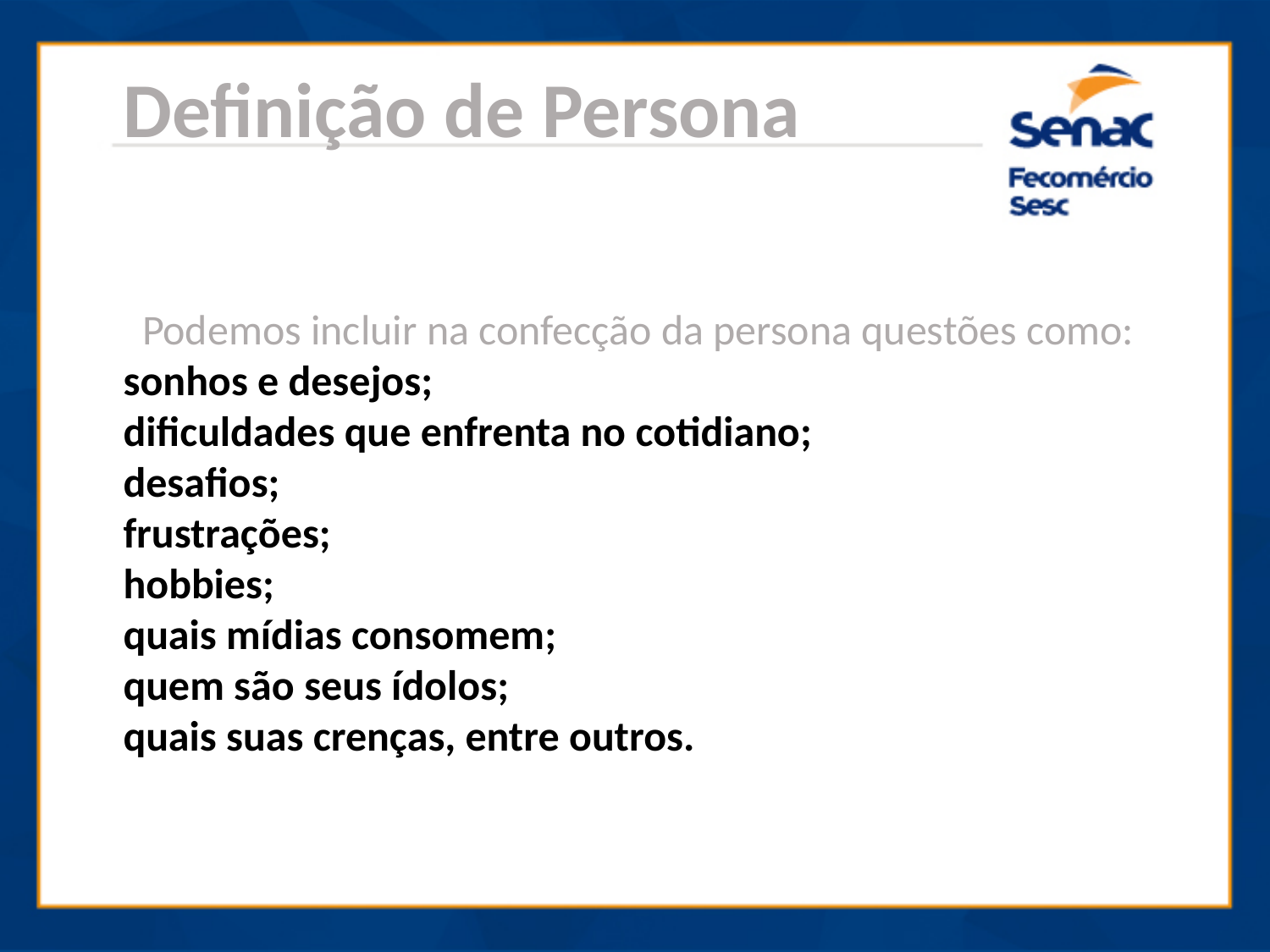

Definição de Persona
  Podemos incluir na confecção da persona questões como:
sonhos e desejos;
dificuldades que enfrenta no cotidiano;
desafios;
frustrações;
hobbies;
quais mídias consomem;
quem são seus ídolos;
quais suas crenças, entre outros.